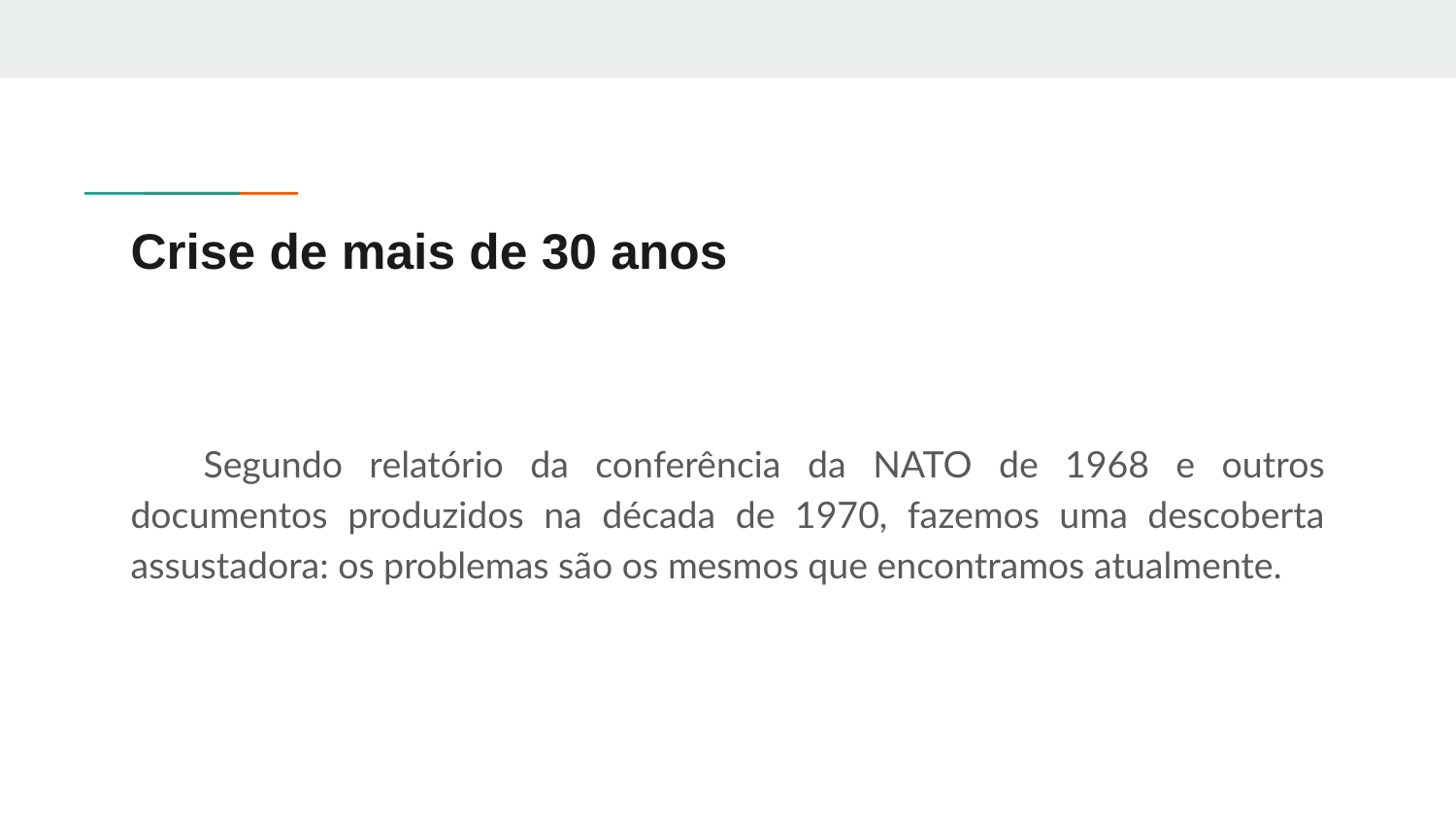

# Crise de mais de 30 anos
Segundo relatório da conferência da NATO de 1968 e outros documentos produzidos na década de 1970, fazemos uma descoberta assustadora: os problemas são os mesmos que encontramos atualmente.